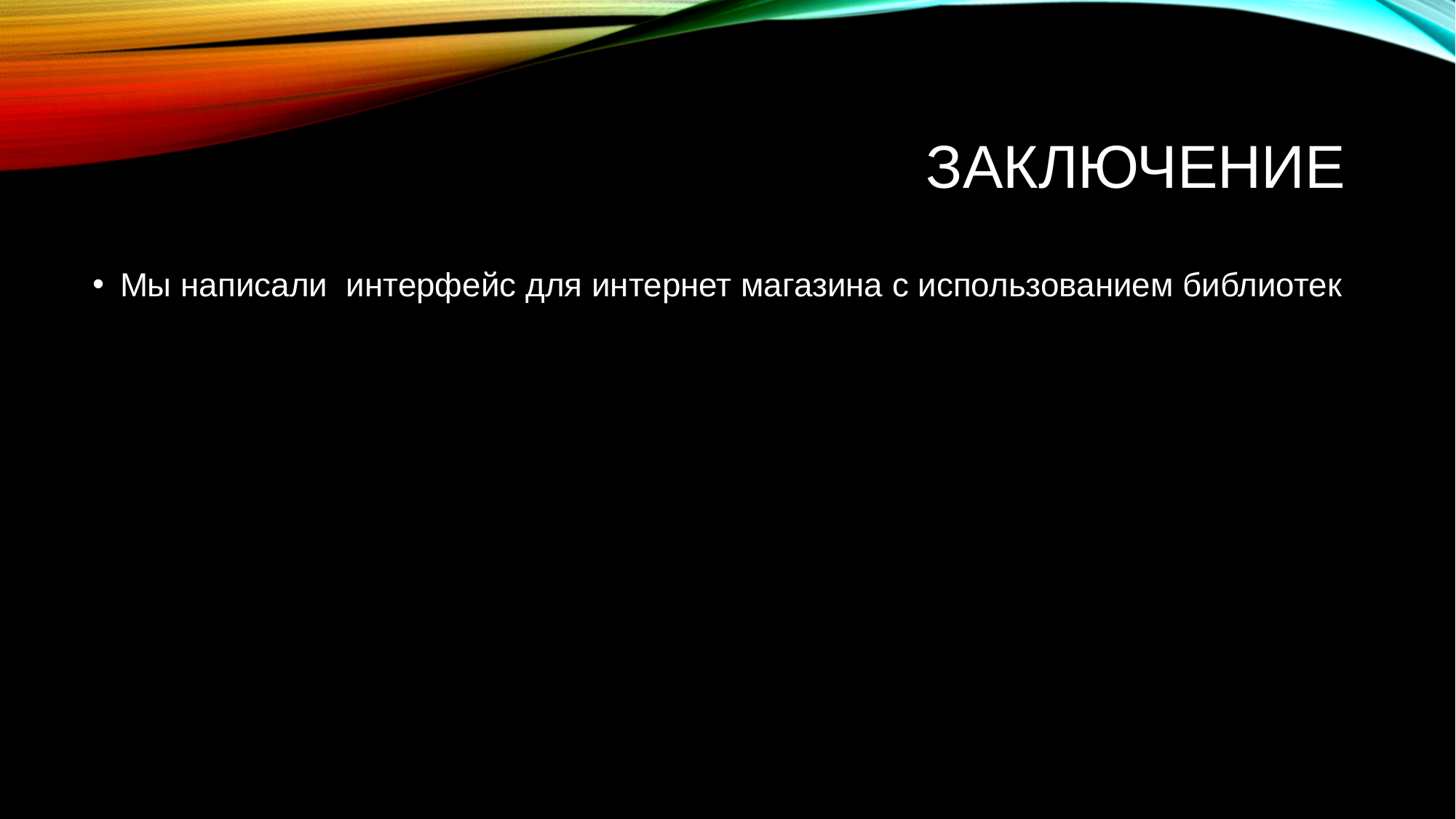

# Заключение
Мы написали  интерфейс для интернет магазина с использованием библиотек